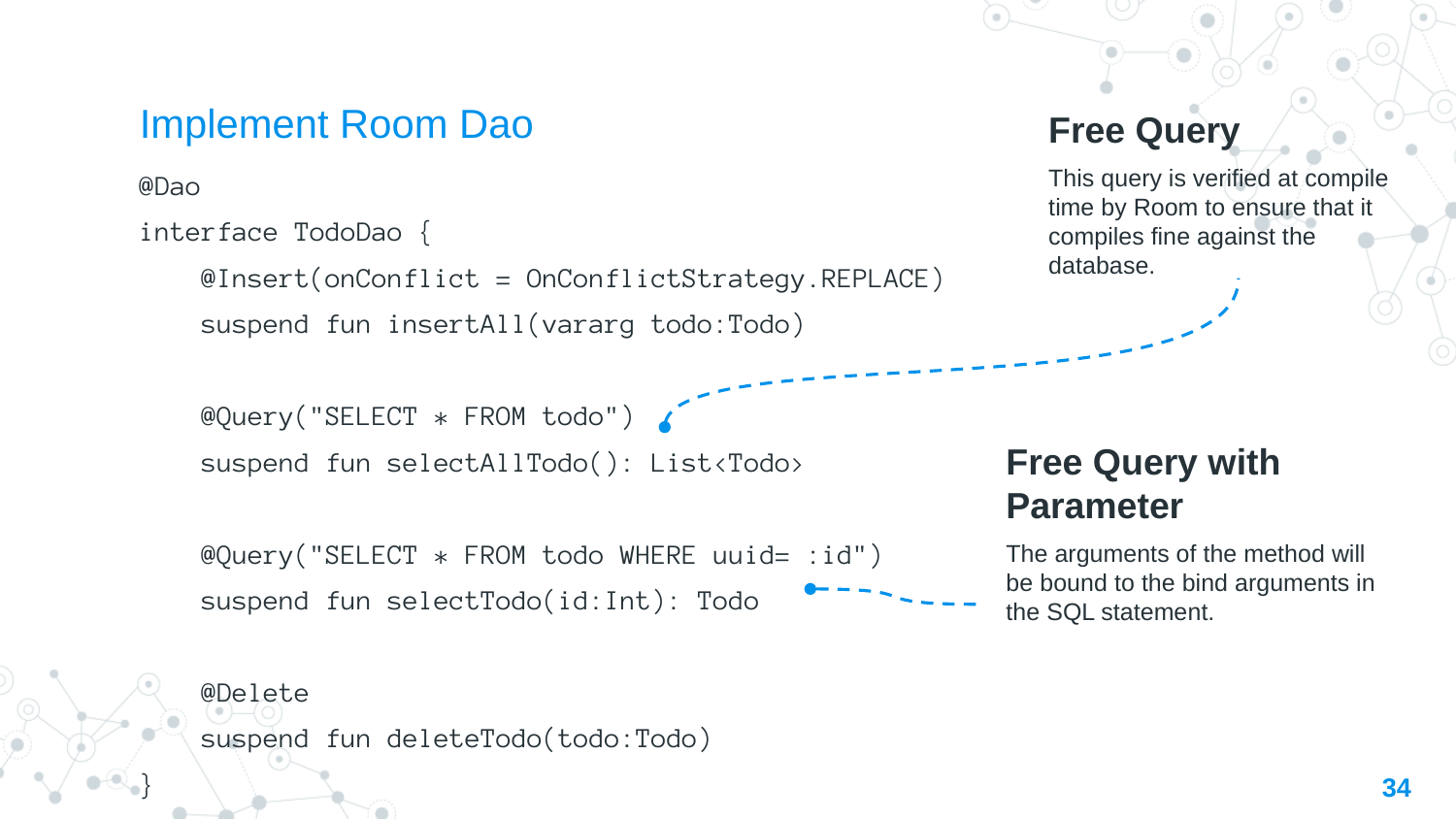

# Implement Room Dao
Free Query
This query is verified at compile time by Room to ensure that it compiles fine against the database.

@Dao
interface TodoDao {
    @Insert(onConflict = OnConflictStrategy.REPLACE)
    suspend fun insertAll(vararg todo:Todo)

    @Query("SELECT * FROM todo")
    suspend fun selectAllTodo(): List<Todo>

    @Query("SELECT * FROM todo WHERE uuid= :id")
    suspend fun selectTodo(id:Int): Todo

    @Delete
    suspend fun deleteTodo(todo:Todo)
}

Free Query with Parameter
The arguments of the method will be bound to the bind arguments in the SQL statement.

34